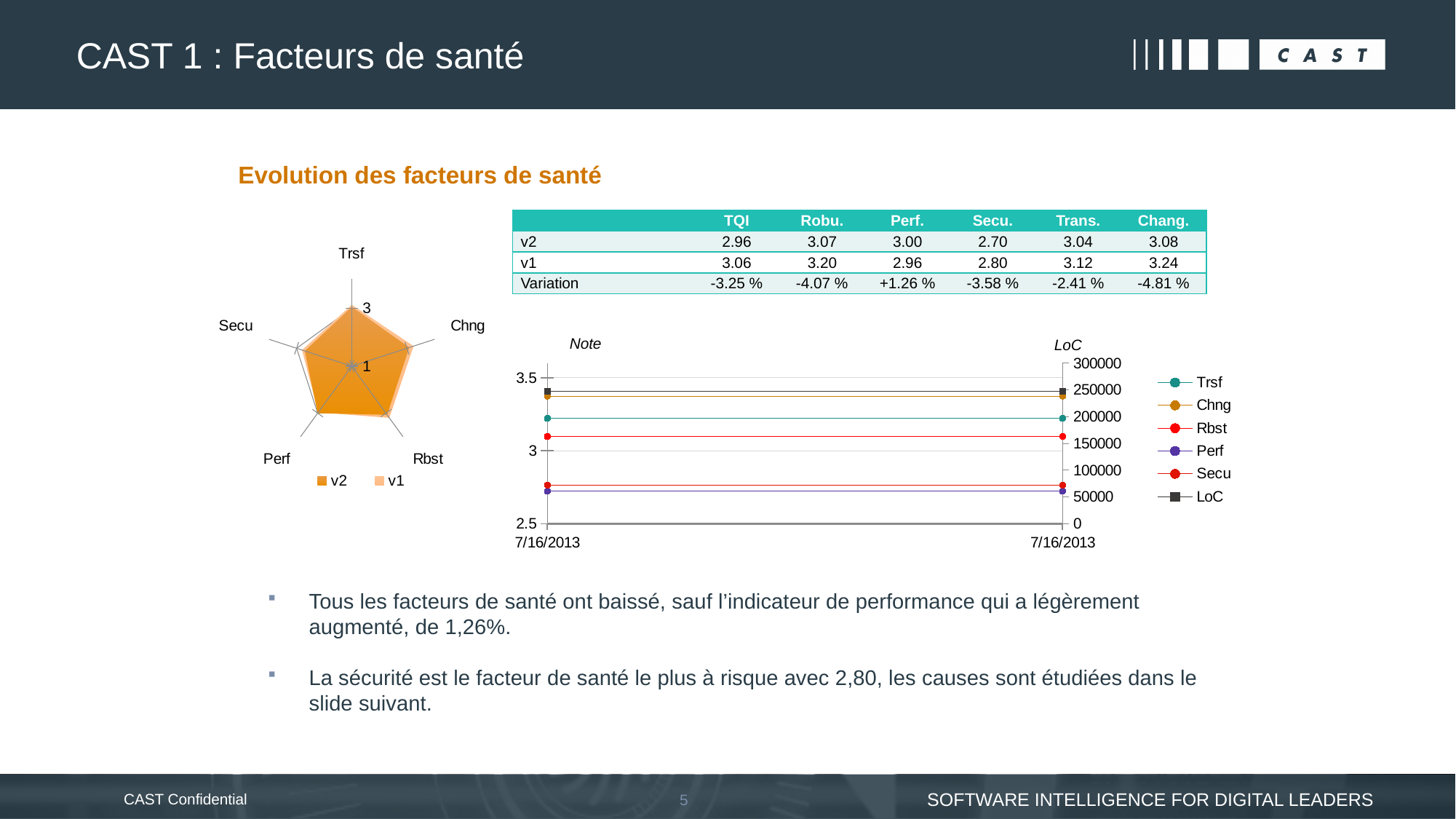

# CAST 1 : Facteurs de santé
Evolution des facteurs de santé

### Chart

| Category | v2 | v1 |
|---|---|---|
| Trsf | 3.04350653145556 | 3.11871616254057 |
| Chng | 3.08486441207873 | 3.24086766339442 |
| Rbst | 3.07004373496009 | 3.20030468959902 |
| Perf | 3.00229347278308 | 2.96495006247484 |
| Secu | 2.70247352545305 | 2.80289360544987 |
|  | TQI | Robu. | Perf. | Secu. | Trans. | Chang. |
| --- | --- | --- | --- | --- | --- | --- |
| v2 | 2.96 | 3.07 | 3.00 | 2.70 | 3.04 | 3.08 |
| v1 | 3.06 | 3.20 | 2.96 | 2.80 | 3.12 | 3.24 |
| Variation | -3.25 % | -4.07 % | +1.26 % | -3.58 % | -2.41 % | -4.81 % |

### Chart

| Category | Trsf | Chng | Rbst | Perf | Secu | LoC |
|---|---|---|---|---|---|---|
| 41471 | 3.22227833485407 | 3.37460353532239 | 3.09802700425708 | 2.72303216273802 | 2.76437781818584 | 247056.0 |
| 41471 | 3.22227833485407 | 3.37460353532239 | 3.09802700425708 | 2.72303216273802 | 2.76437781818584 | 247056.0 |
Note
LoC
Tous les facteurs de santé ont baissé, sauf l’indicateur de performance qui a légèrement augmenté, de 1,26%.

La sécurité est le facteur de santé le plus à risque avec 2,80, les causes sont étudiées dans le slide suivant.
5